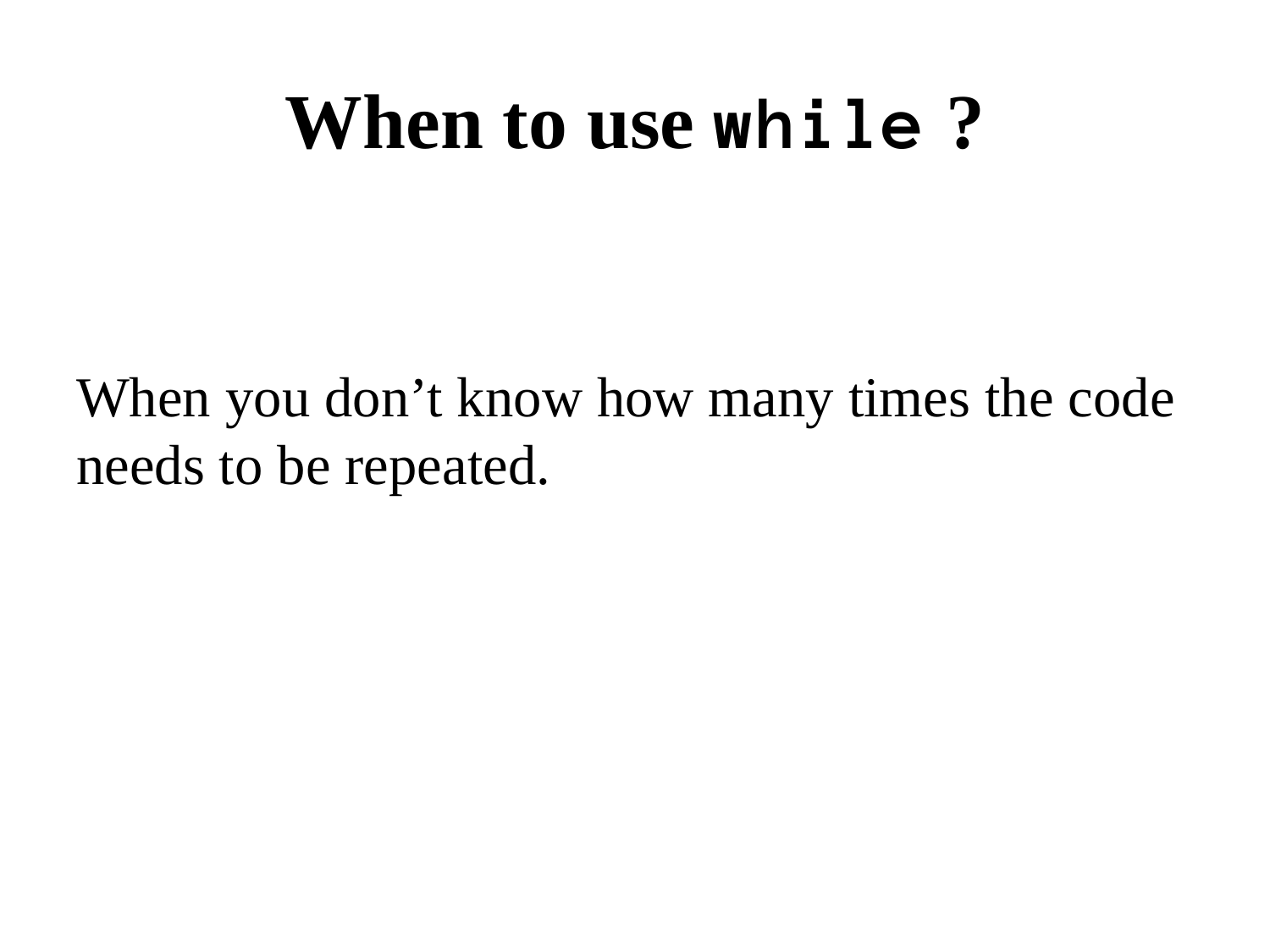

# When to use while ?
When you don’t know how many times the code needs to be repeated.